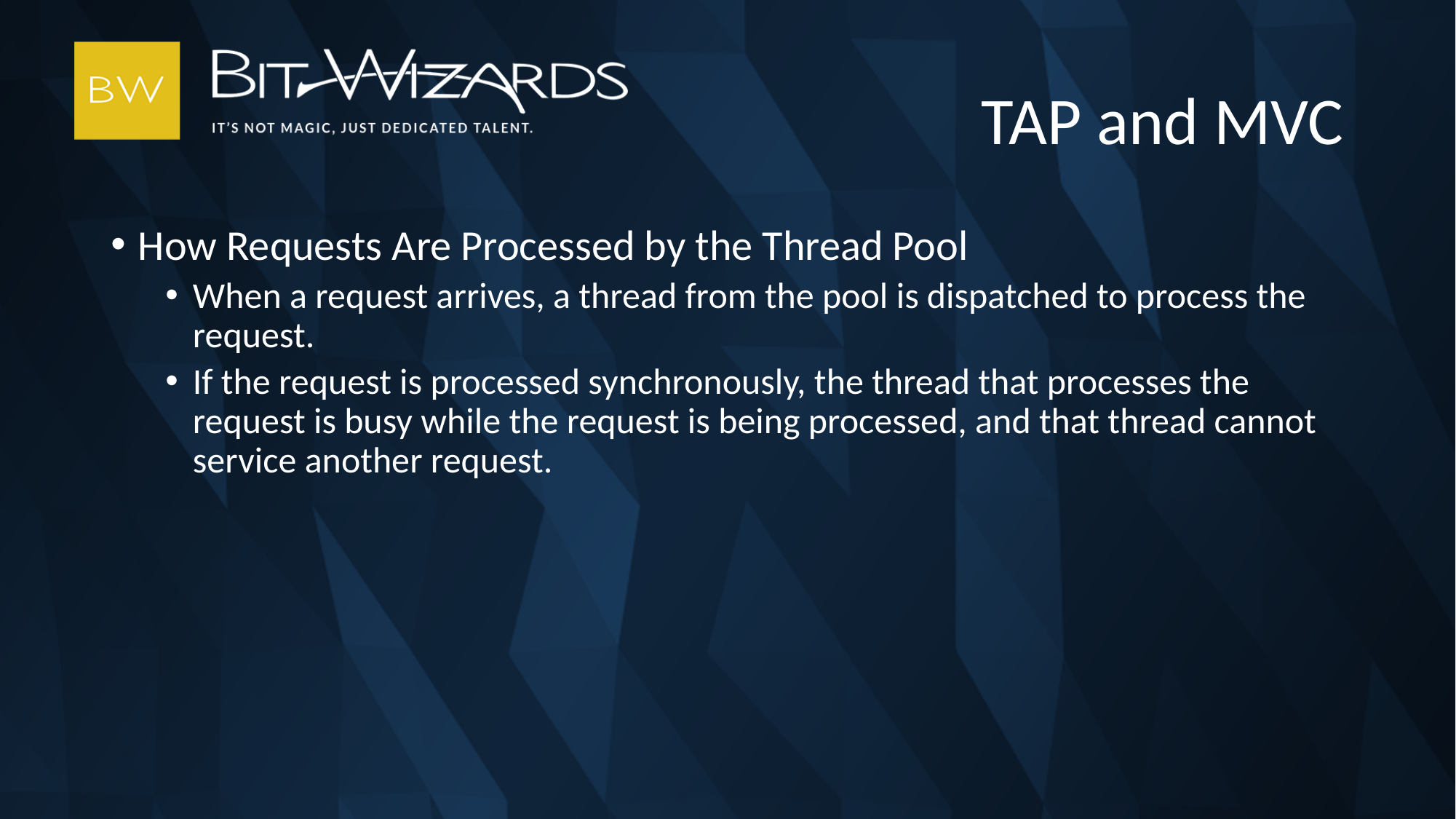

# TAP and MVC
How Requests Are Processed by the Thread Pool
When a request arrives, a thread from the pool is dispatched to process the request.
If the request is processed synchronously, the thread that processes the request is busy while the request is being processed, and that thread cannot service another request.